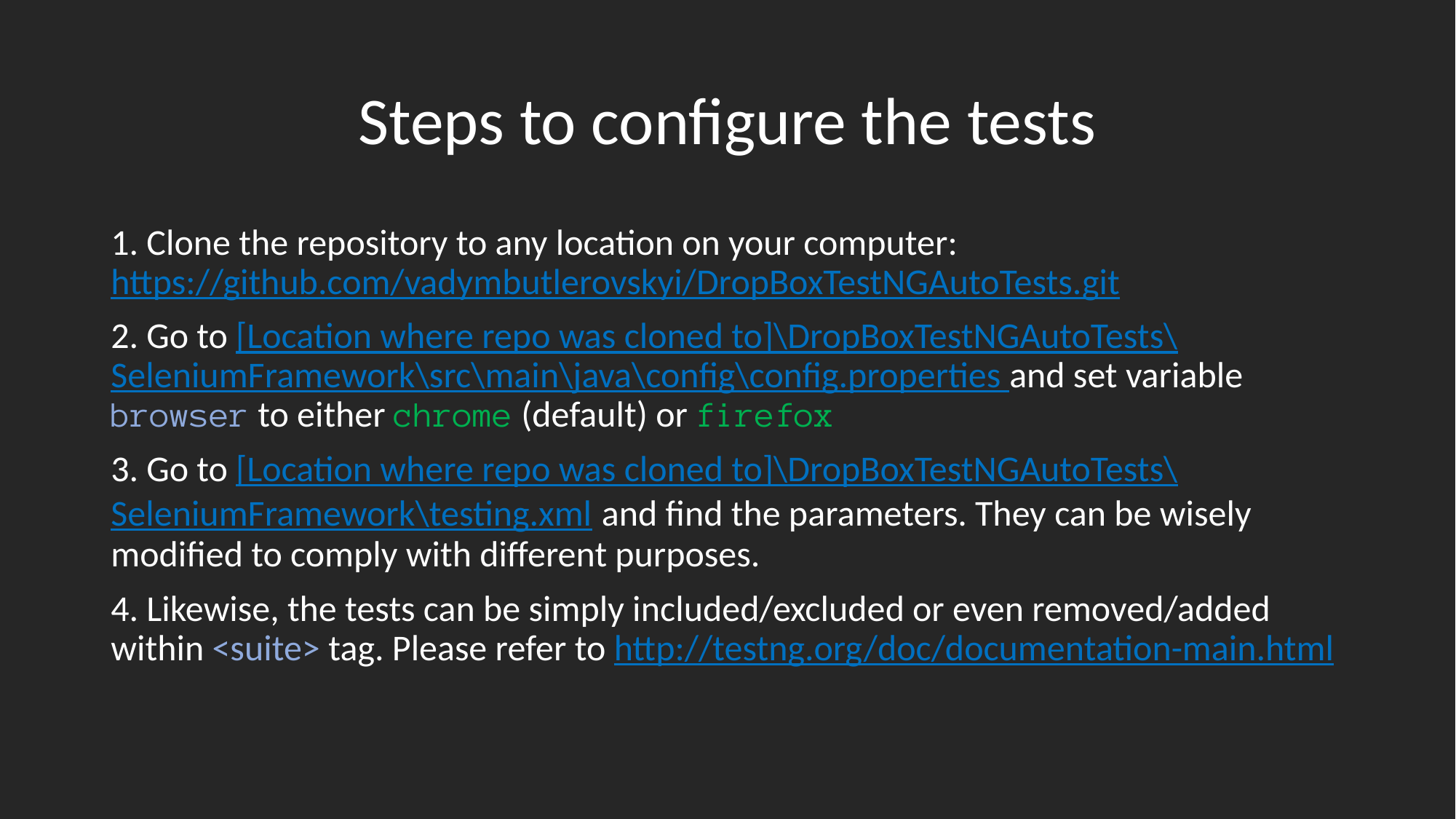

# Steps to configure the tests
1. Clone the repository to any location on your computer: https://github.com/vadymbutlerovskyi/DropBoxTestNGAutoTests.git
2. Go to [Location where repo was cloned to]\DropBoxTestNGAutoTests\ SeleniumFramework\src\main\java\config\config.properties and set variable browser to either chrome (default) or firefox
3. Go to [Location where repo was cloned to]\DropBoxTestNGAutoTests\ SeleniumFramework\testing.xml and find the parameters. They can be wisely modified to comply with different purposes.
4. Likewise, the tests can be simply included/excluded or even removed/added within <suite> tag. Please refer to http://testng.org/doc/documentation-main.html